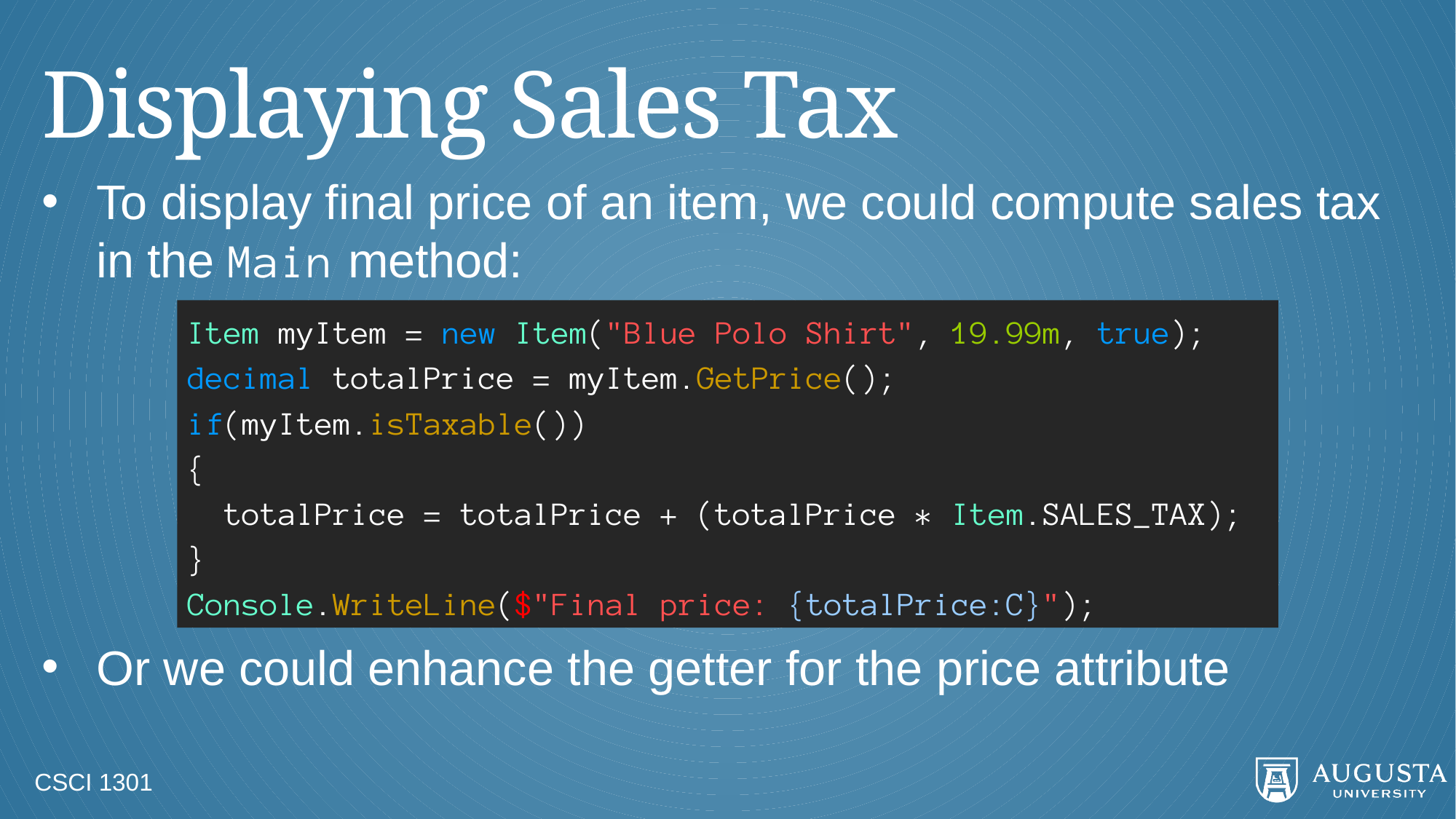

# Displaying Sales Tax
To display final price of an item, we could compute sales tax in the Main method:

Or we could enhance the getter for the price attribute
Item myItem = new Item("Blue Polo Shirt", 19.99m, true);
decimal totalPrice = myItem.GetPrice();
if(myItem.isTaxable())
{
  totalPrice = totalPrice + (totalPrice * Item.SALES_TAX);
}
Console.WriteLine($"Final price: {totalPrice:C}");
CSCI 1301